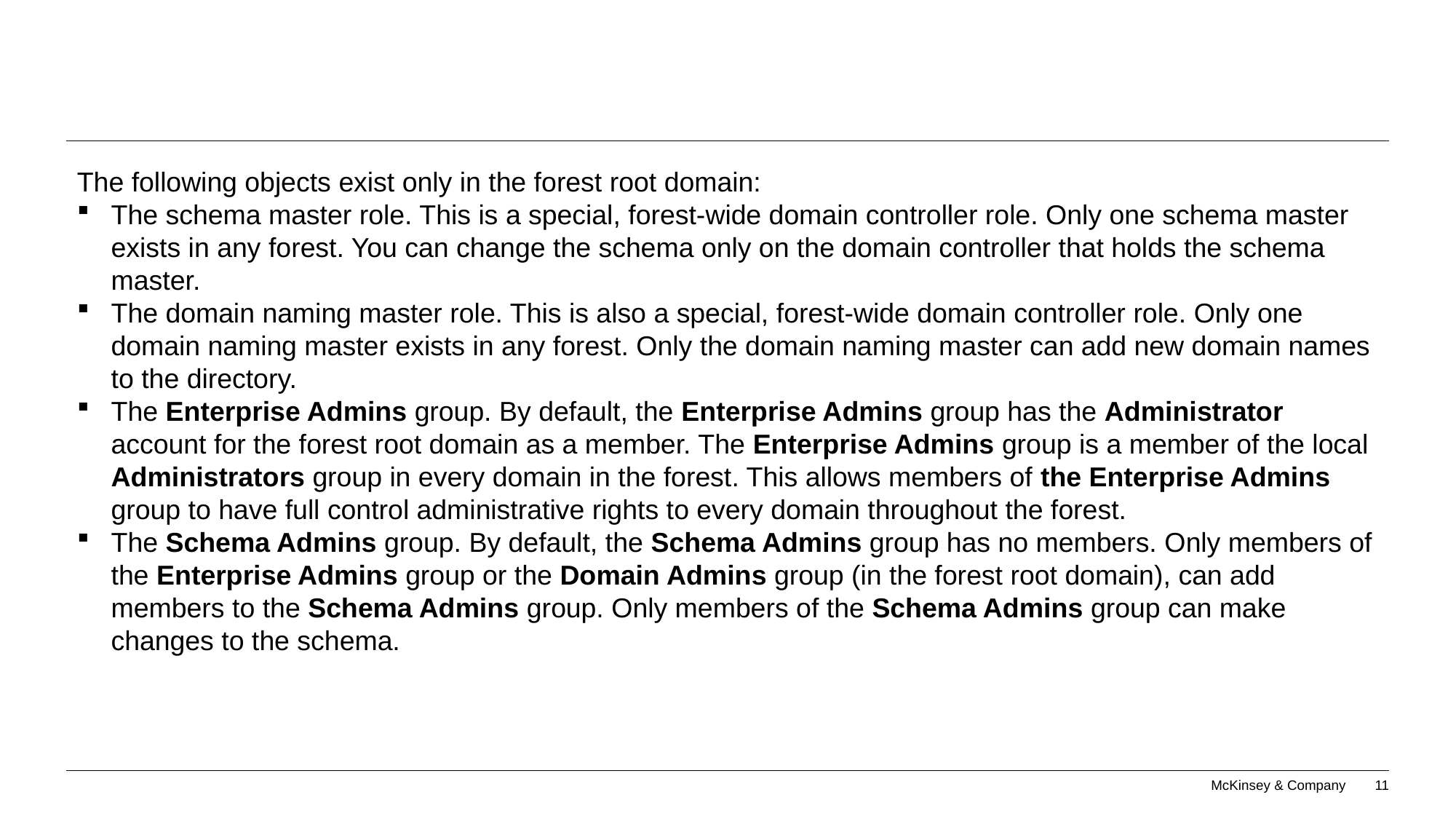

#

The following objects exist only in the forest root domain:
The schema master role. This is a special, forest-wide domain controller role. Only one schema master exists in any forest. You can change the schema only on the domain controller that holds the schema master.
The domain naming master role. This is also a special, forest-wide domain controller role. Only one domain naming master exists in any forest. Only the domain naming master can add new domain names to the directory.
The Enterprise Admins group. By default, the Enterprise Admins group has the Administrator account for the forest root domain as a member. The Enterprise Admins group is a member of the local Administrators group in every domain in the forest. This allows members of the Enterprise Admins group to have full control administrative rights to every domain throughout the forest.
The Schema Admins group. By default, the Schema Admins group has no members. Only members of the Enterprise Admins group or the Domain Admins group (in the forest root domain), can add members to the Schema Admins group. Only members of the Schema Admins group can make changes to the schema.